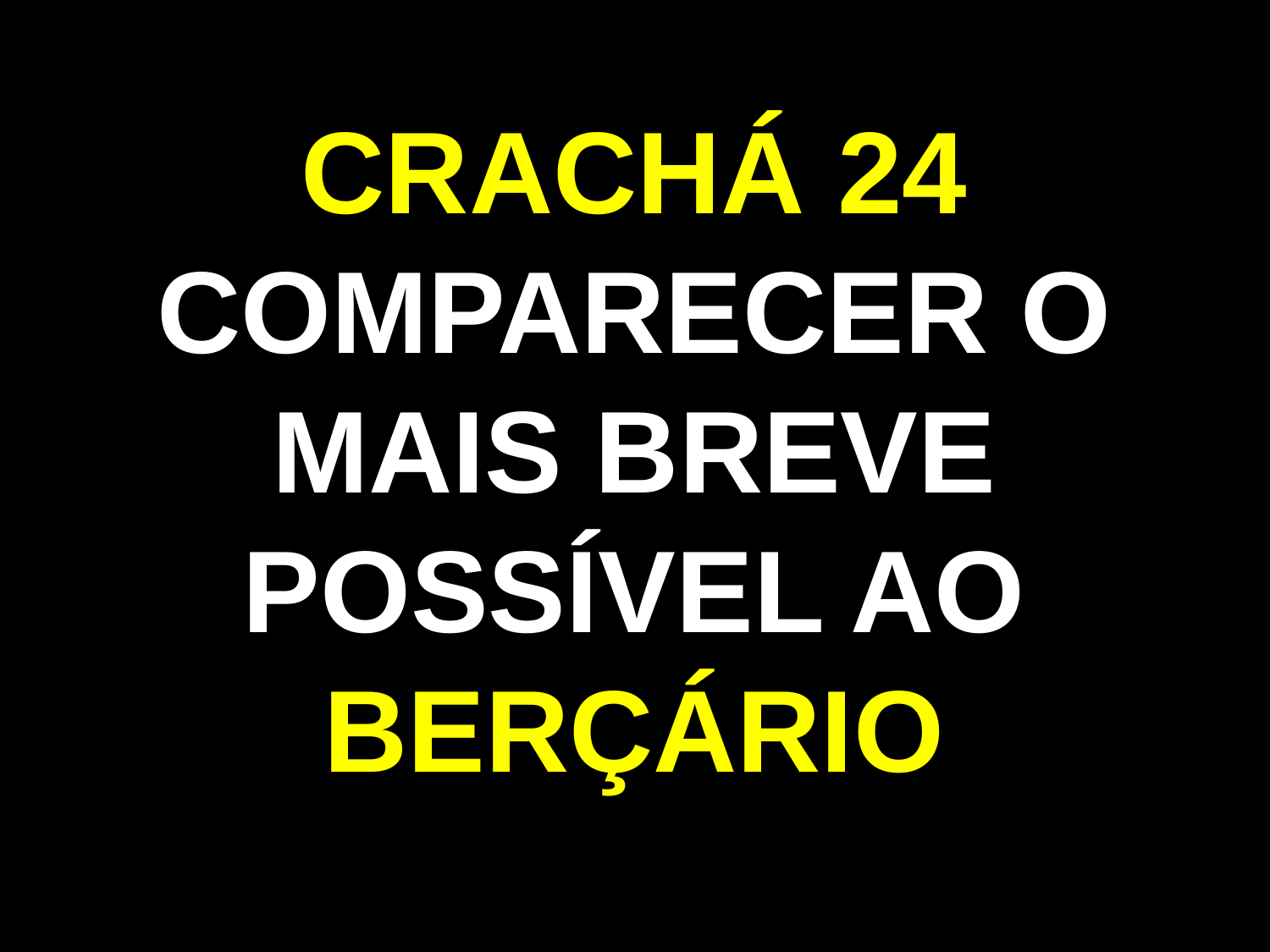

CRACHÁ 24
COMPARECER O MAIS BREVE POSSÍVEL AO BERÇÁRIO